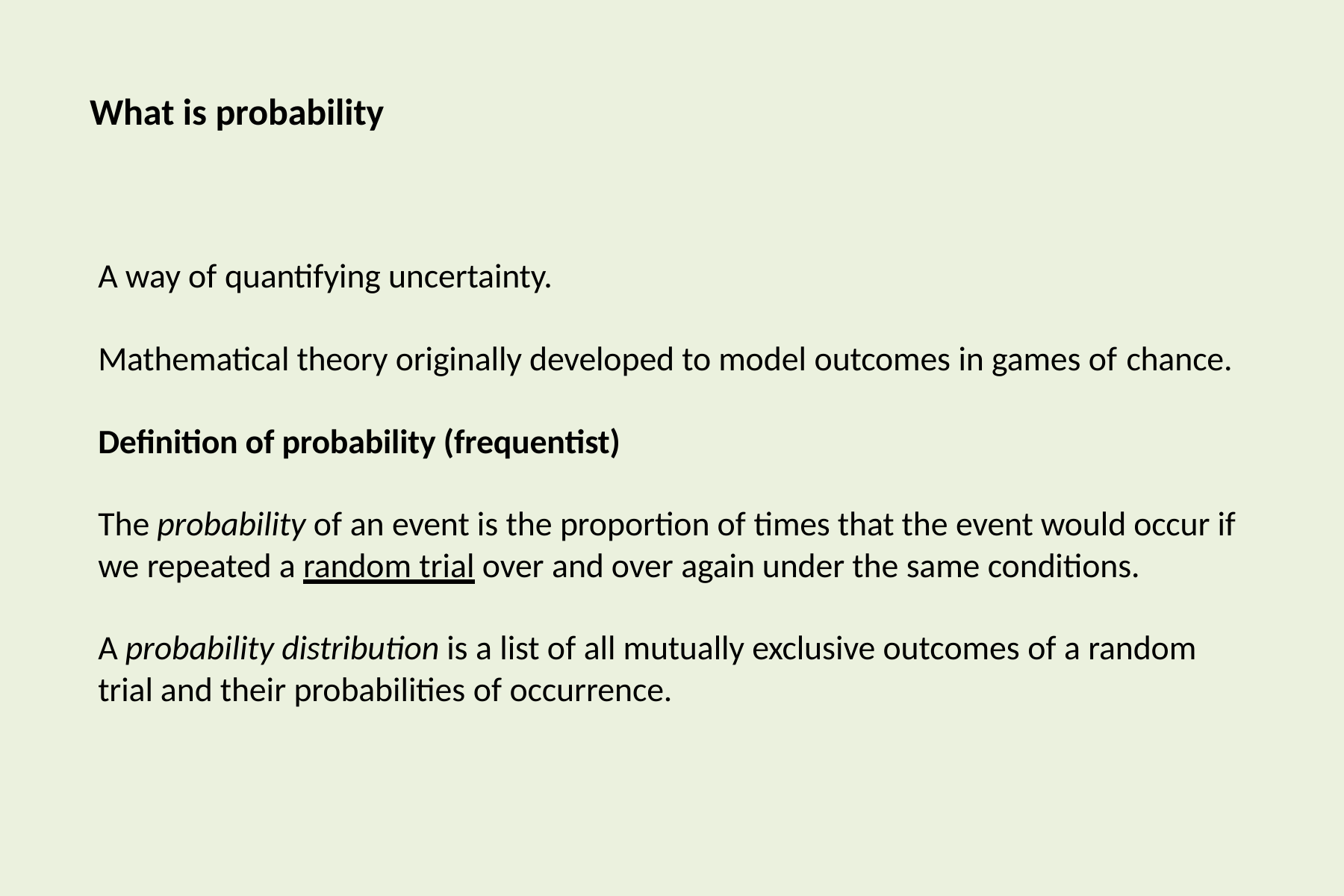

# What is probability
A way of quantifying uncertainty.

Mathematical theory originally developed to model outcomes in games of chance.

Definition of probability (frequentist)

The probability of an event is the proportion of times that the event would occur if  we repeated a random trial over and over again under the same conditions.

A probability distribution is a list of all mutually exclusive outcomes of a random  trial and their probabilities of occurrence.